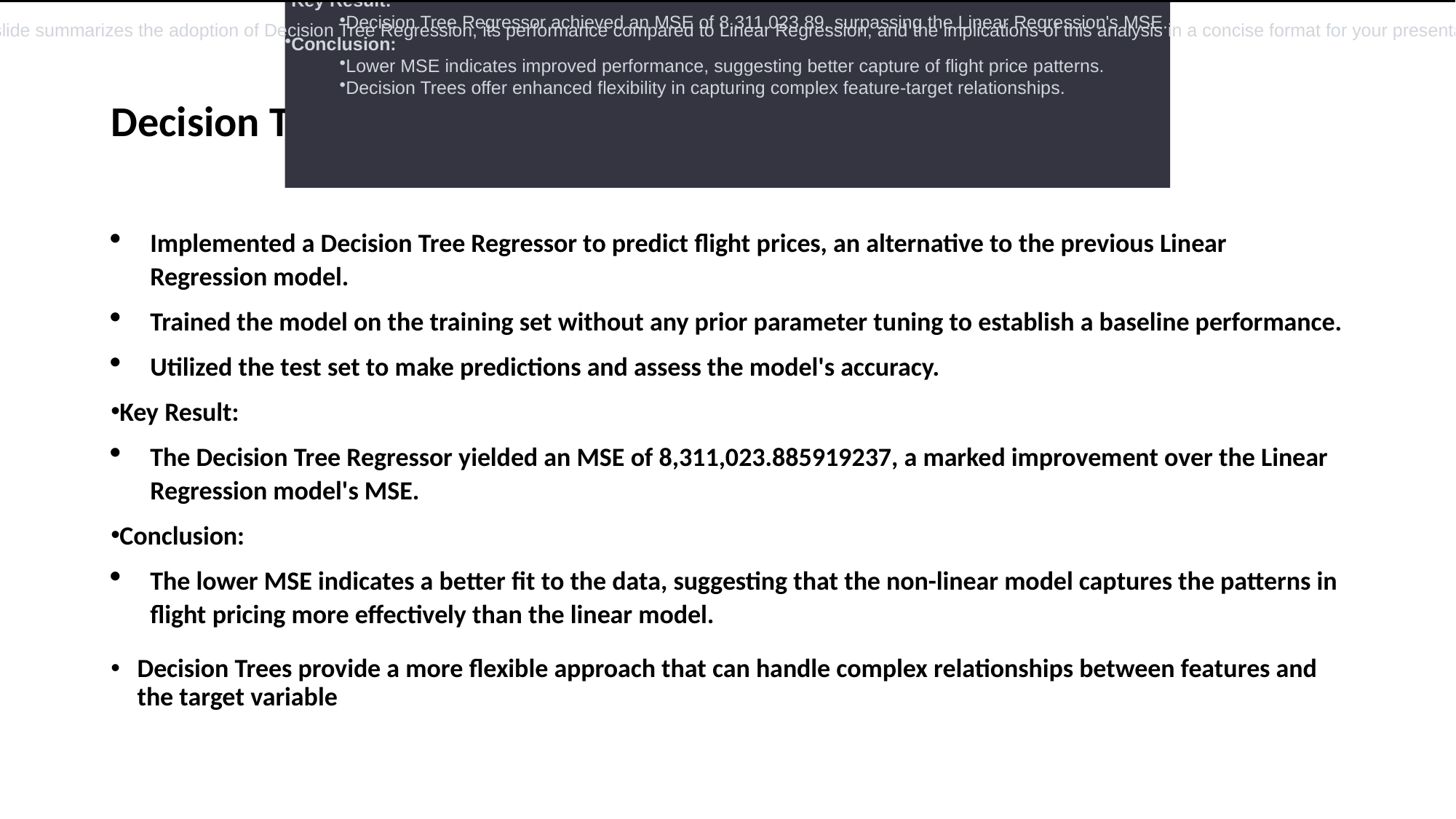

Model Implementation:
Employed a Decision Tree Regressor as an alternative to Linear Regression for price prediction.
Baseline Performance:
Trained the model on the training set without parameter tuning, establishing a baseline performance.
Key Result:
Decision Tree Regressor achieved an MSE of 8,311,023.89, surpassing the Linear Regression's MSE.
Conclusion:
Lower MSE indicates improved performance, suggesting better capture of flight price patterns.
Decision Trees offer enhanced flexibility in capturing complex feature-target relationships.

This slide summarizes the adoption of Decision Tree Regression, its performance compared to Linear Regression, and the implications of this analysis in a concise format for your presentation.
# Decision Tree Regressor for Flight Price Prediction
Implemented a Decision Tree Regressor to predict flight prices, an alternative to the previous Linear Regression model.
Trained the model on the training set without any prior parameter tuning to establish a baseline performance.
Utilized the test set to make predictions and assess the model's accuracy.
Key Result:
The Decision Tree Regressor yielded an MSE of 8,311,023.885919237, a marked improvement over the Linear Regression model's MSE.
Conclusion:
The lower MSE indicates a better fit to the data, suggesting that the non-linear model captures the patterns in flight pricing more effectively than the linear model.
Decision Trees provide a more flexible approach that can handle complex relationships between features and the target variable